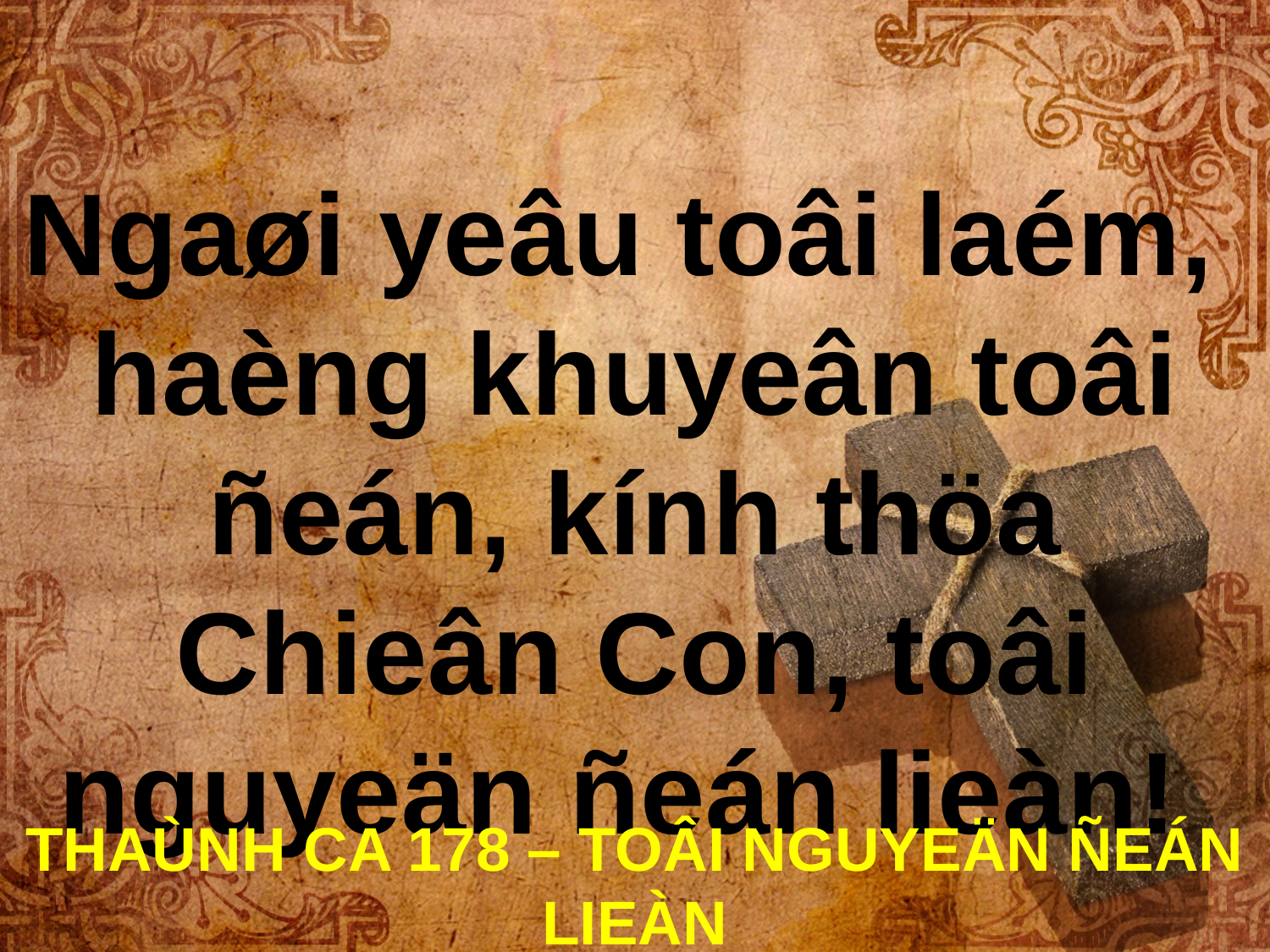

Ngaøi yeâu toâi laém,
haèng khuyeân toâi ñeán, kính thöa Chieân Con, toâi nguyeän ñeán lieàn!
THAÙNH CA 178 – TOÂI NGUYEÄN ÑEÁN LIEÀN